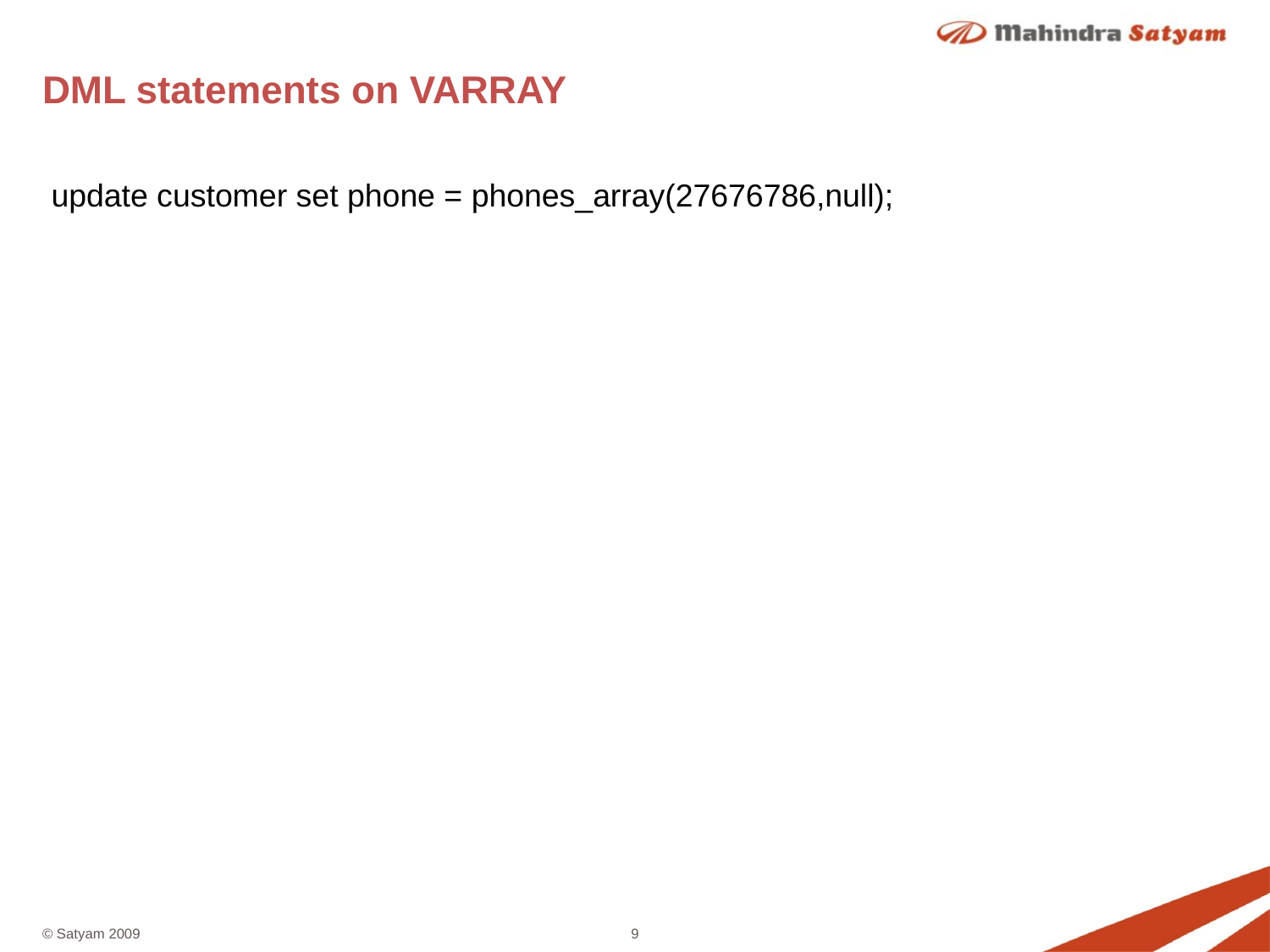

# DML statements on VARRAY
 update customer set phone = phones_array(27676786,null);